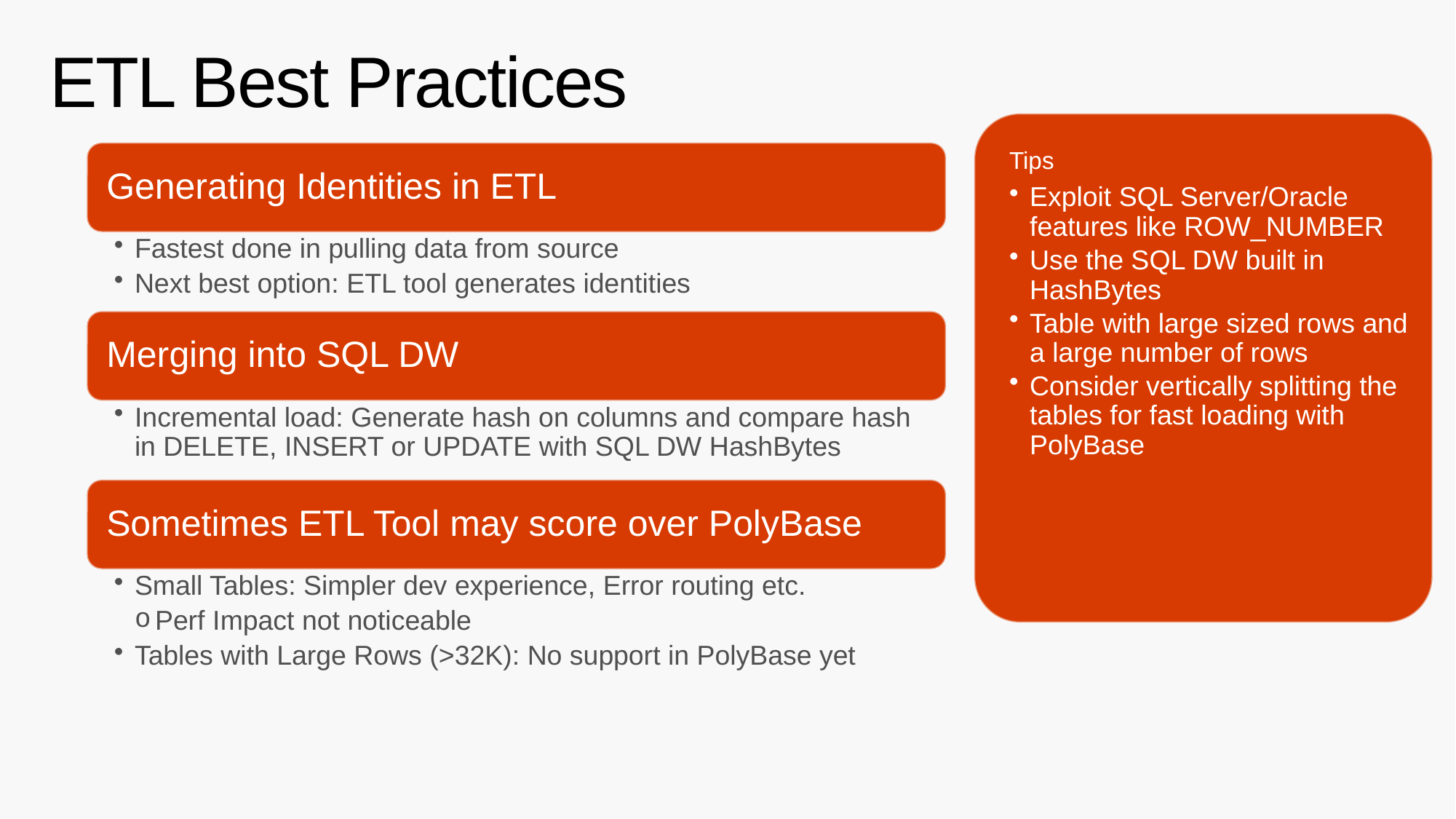

# ETL Best Practices
Tips
Exploit SQL Server/Oracle features like ROW_NUMBER
Use the SQL DW built in HashBytes
Table with large sized rows and a large number of rows
Consider vertically splitting the tables for fast loading with PolyBase

Generating Identities in ETL
Fastest done in pulling data from source
Next best option: ETL tool generates identities
Merging into SQL DW
Incremental load: Generate hash on columns and compare hash in DELETE, INSERT or UPDATE with SQL DW HashBytes
Sometimes ETL Tool may score over PolyBase
Small Tables: Simpler dev experience, Error routing etc.
Perf Impact not noticeable
Tables with Large Rows (>32K): No support in PolyBase yet